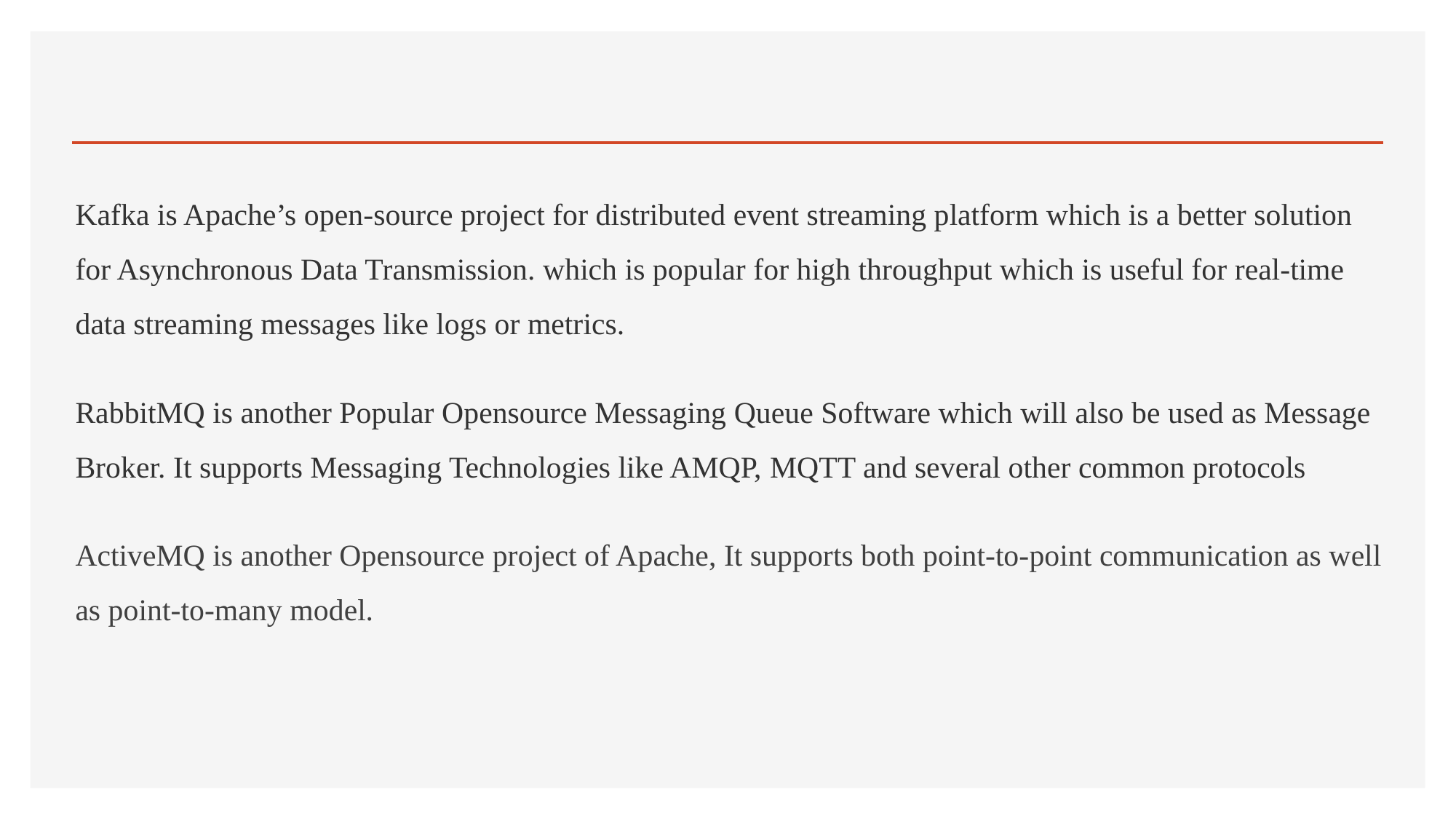

Kafka is Apache’s open-source project for distributed event streaming platform which is a better solution for Asynchronous Data Transmission. which is popular for high throughput which is useful for real-time data streaming messages like logs or metrics.
RabbitMQ is another Popular Opensource Messaging Queue Software which will also be used as Message Broker. It supports Messaging Technologies like AMQP, MQTT and several other common protocols
ActiveMQ is another Opensource project of Apache, It supports both point-to-point communication as well as point-to-many model.